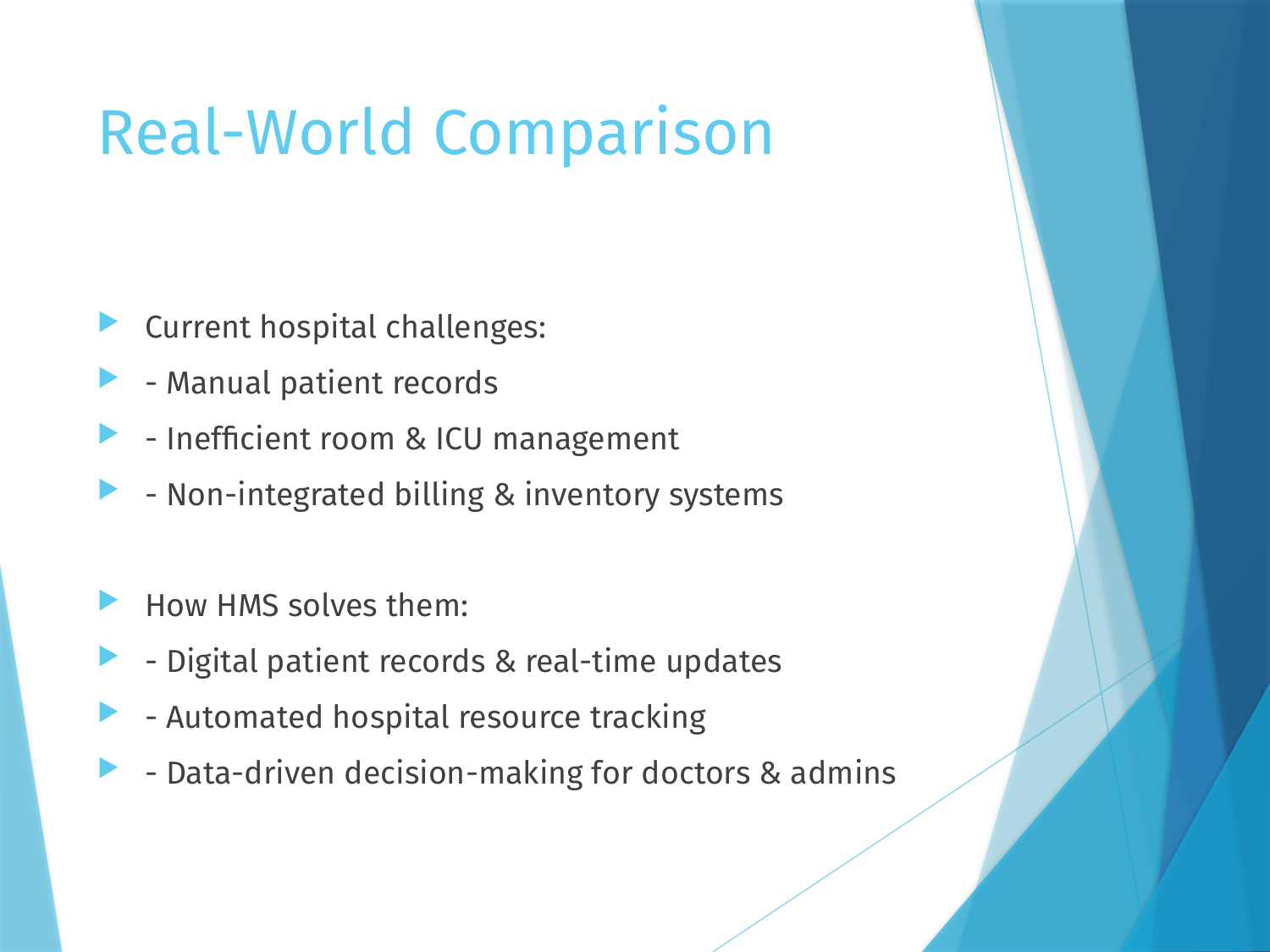

# Real-World Comparison
Current hospital challenges:
- Manual patient records
- Inefficient room & ICU management
- Non-integrated billing & inventory systems

How HMS solves them:
- Digital patient records & real-time updates
- Automated hospital resource tracking
- Data-driven decision-making for doctors & admins